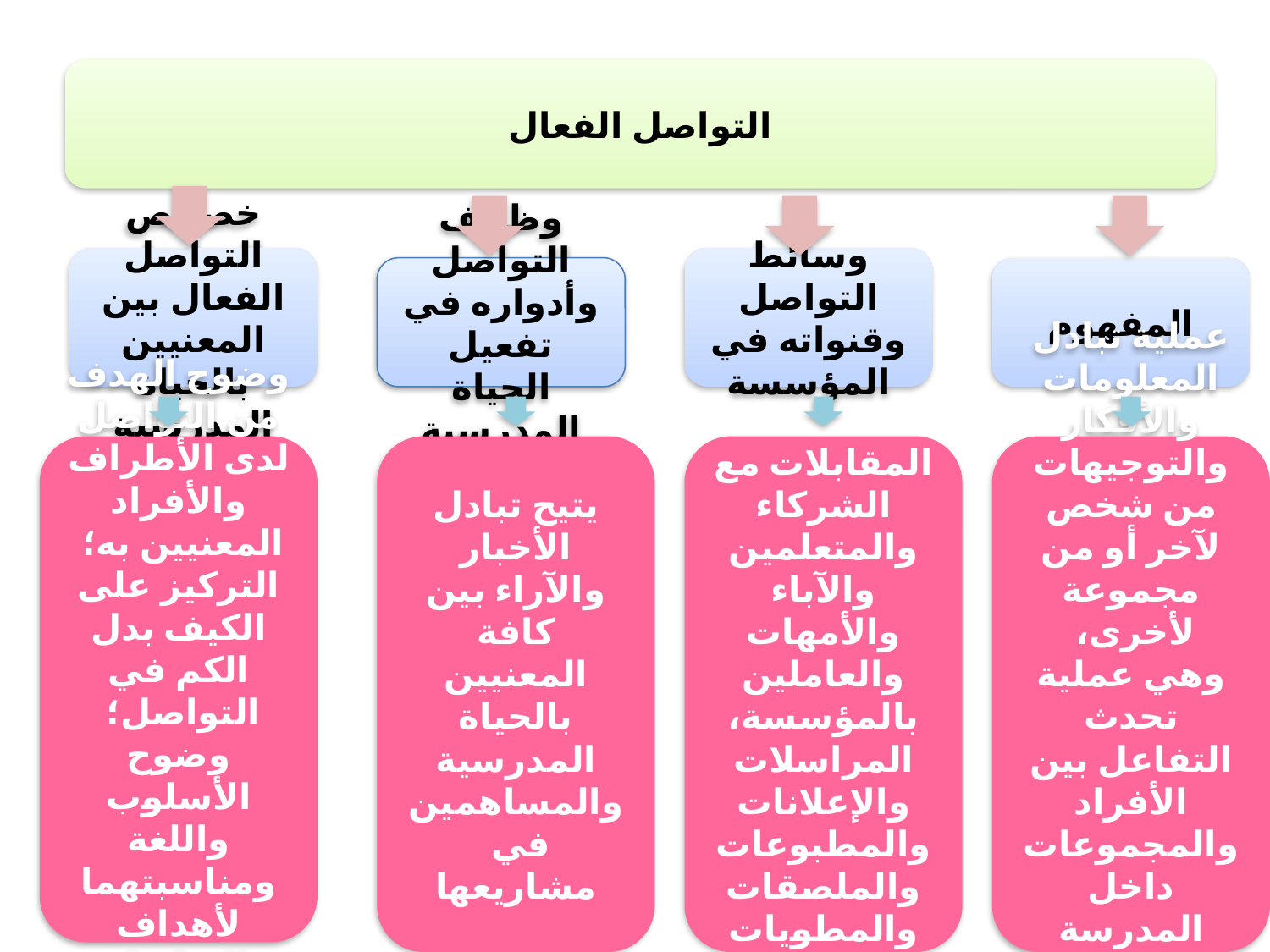

التواصل الفعال

خصائص التواصل الفعال بين المعنيين بالحياة المدرسية
وسائط التواصل وقنواته في المؤسسة
وظائف التواصل وأدواره في تفعيل الحياة المدرسية
المفهوم

وضوح الهدف من التواصل لدى الأطراف والأفراد المعنيين به؛
التركيز على الكيف بدل الكم في التواصل؛
وضوح الأسلوب واللغة ومناسبتهما لأهداف التواصل وللمعنيين به
يتيح تبادل الأخبار والآراء بين كافة المعنيين بالحياة المدرسية والمساهمين في
مشاريعها
المقابلات مع الشركاء والمتعلمين والآباء والأمهات والعاملين بالمؤسسة، المراسلات والإعلانات والمطبوعات والملصقات والمطويات
عملية تبادل المعلومات والأفكار والتوجيهات من شخص لآخر أو من مجموعة لأخرى،
وهي عملية تحدث التفاعل بين الأفراد والمجموعات داخل المدرسة وبين المدرسة
وشركائها